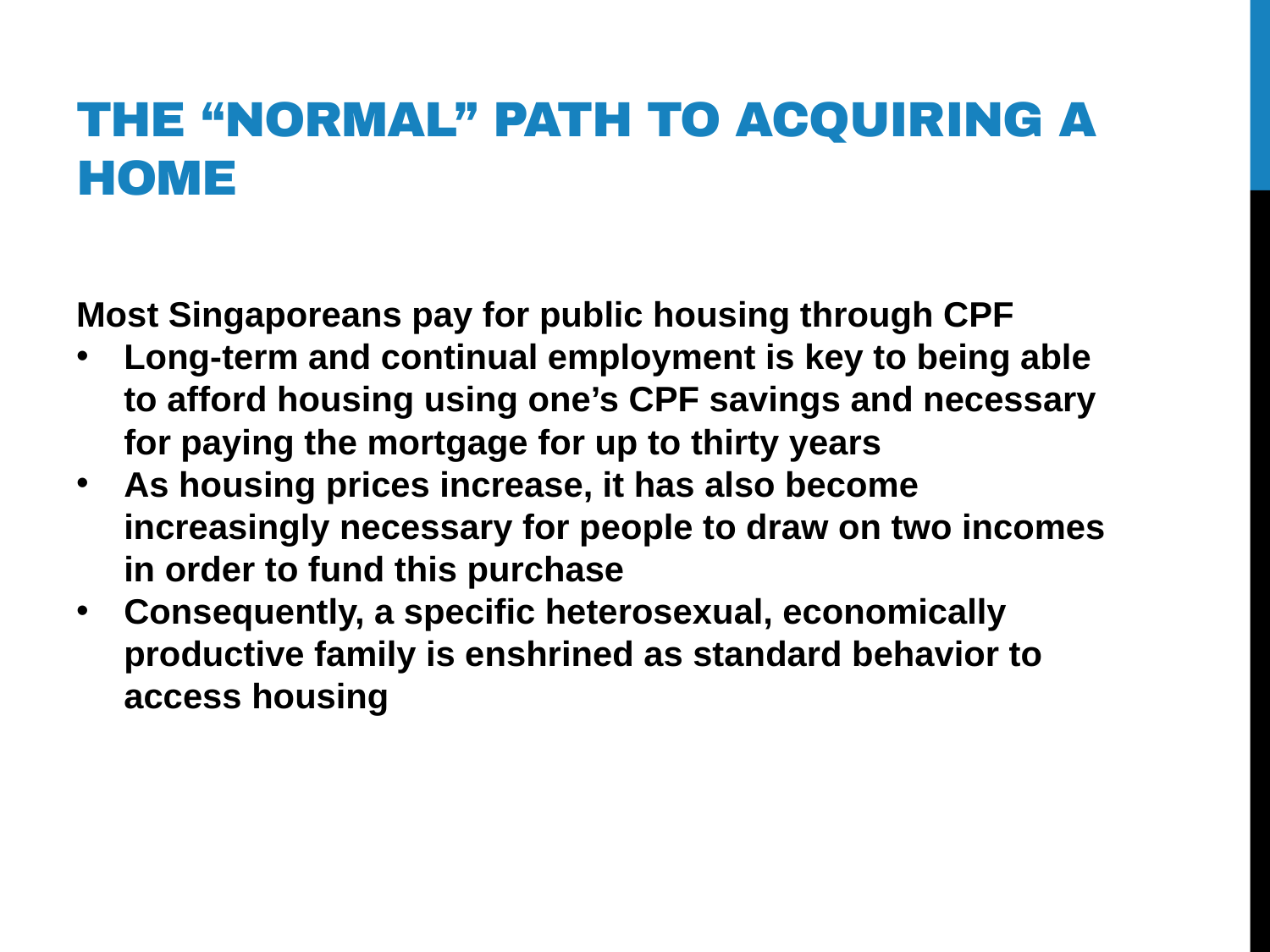

# The “normal” path to acquiring a home

Most Singaporeans pay for public housing through CPF
Long-term and continual employment is key to being able to afford housing using one’s CPF savings and necessary for paying the mortgage for up to thirty years
As housing prices increase, it has also become increasingly necessary for people to draw on two incomes in order to fund this purchase
Consequently, a specific heterosexual, economically productive family is enshrined as standard behavior to access housing